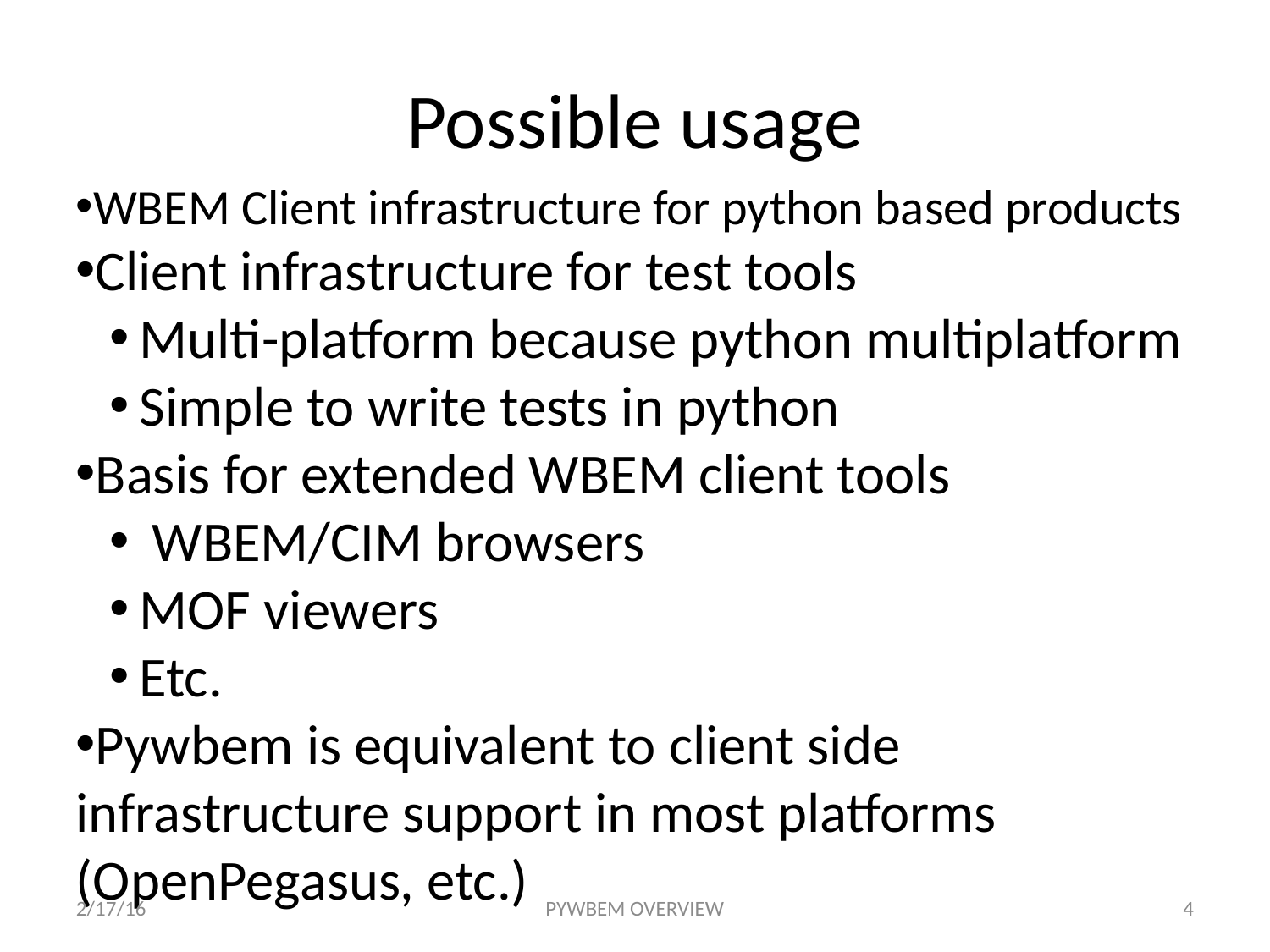

Possible usage
WBEM Client infrastructure for python based products
Client infrastructure for test tools
Multi-platform because python multiplatform
Simple to write tests in python
Basis for extended WBEM client tools
 WBEM/CIM browsers
MOF viewers
Etc.
Pywbem is equivalent to client side infrastructure support in most platforms (OpenPegasus, etc.)
2/17/16
PYWBEM OVERVIEW
4